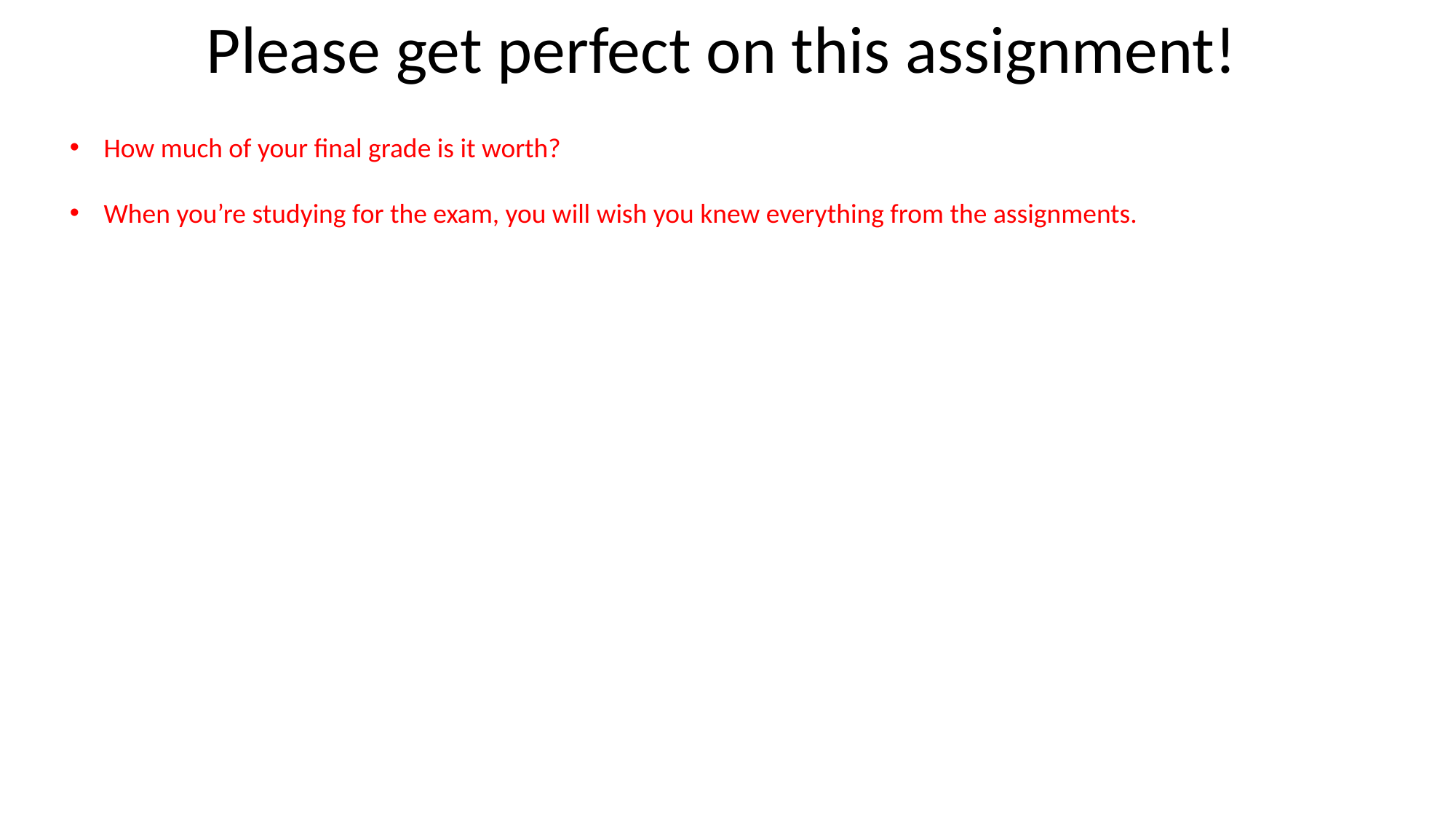

Please get perfect on this assignment!
#
How much of your final grade is it worth?

When you’re studying for the exam, you will wish you knew everything from the assignments.